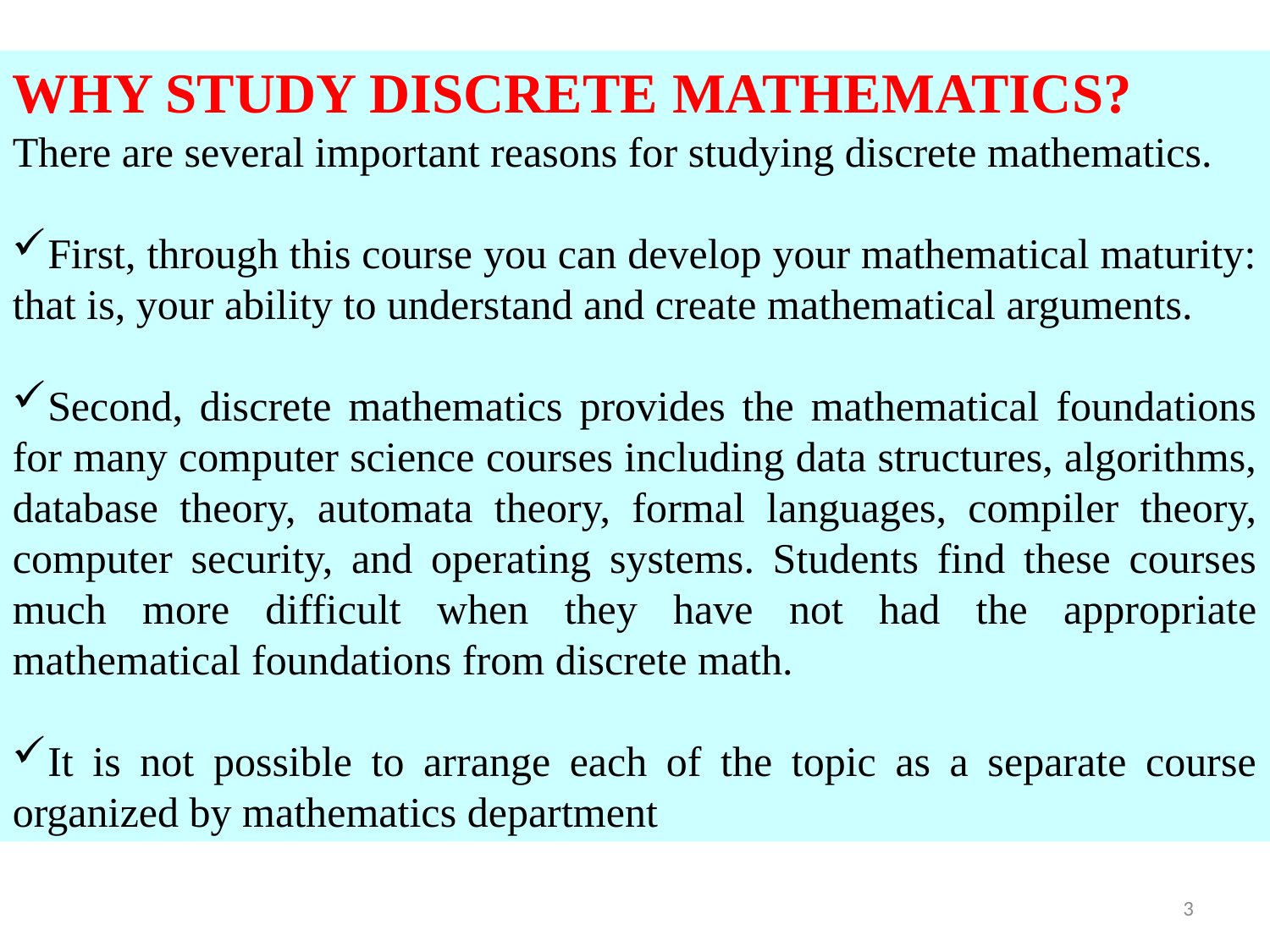

WHY STUDY DISCRETE MATHEMATICS?
There are several important reasons for studying discrete mathematics.

First, through this course you can develop your mathematical maturity: that is, your ability to understand and create mathematical arguments.

Second, discrete mathematics provides the mathematical foundations for many computer science courses including data structures, algorithms, database theory, automata theory, formal languages, compiler theory, computer security, and operating systems. Students find these courses much more difficult when they have not had the appropriate mathematical foundations from discrete math.

It is not possible to arrange each of the topic as a separate course organized by mathematics department
3